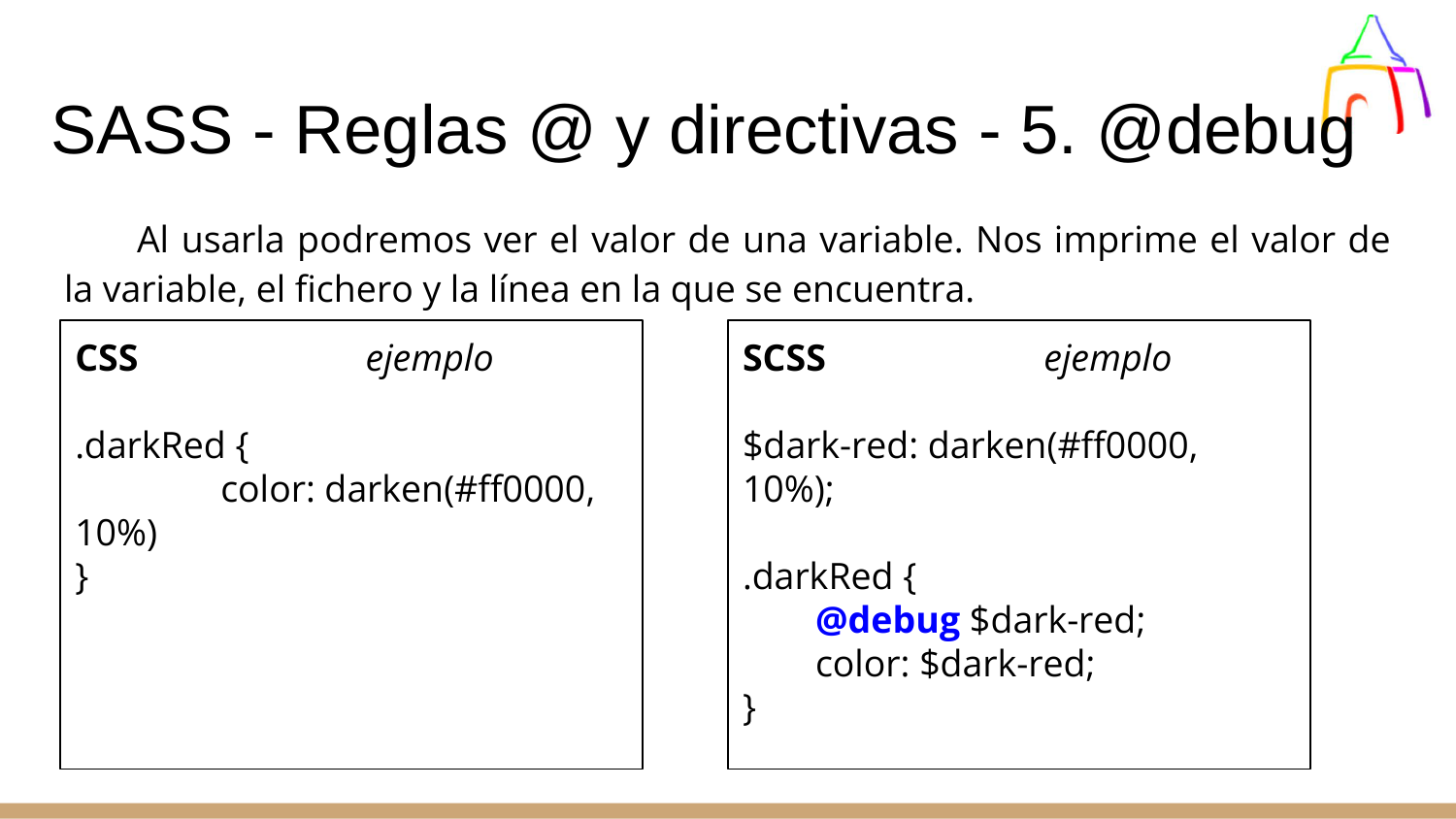

# SASS - Reglas @ y directivas - 5. @debug
Al usarla podremos ver el valor de una variable. Nos imprime el valor de la variable, el fichero y la línea en la que se encuentra.
CSS                        ejemplo

.darkRed {
	color: darken(#ff0000, 10%)
}
SCSS                       ejemplo

$dark-red: darken(#ff0000, 10%);

.darkRed {
@debug $dark-red;
color: $dark-red;
}